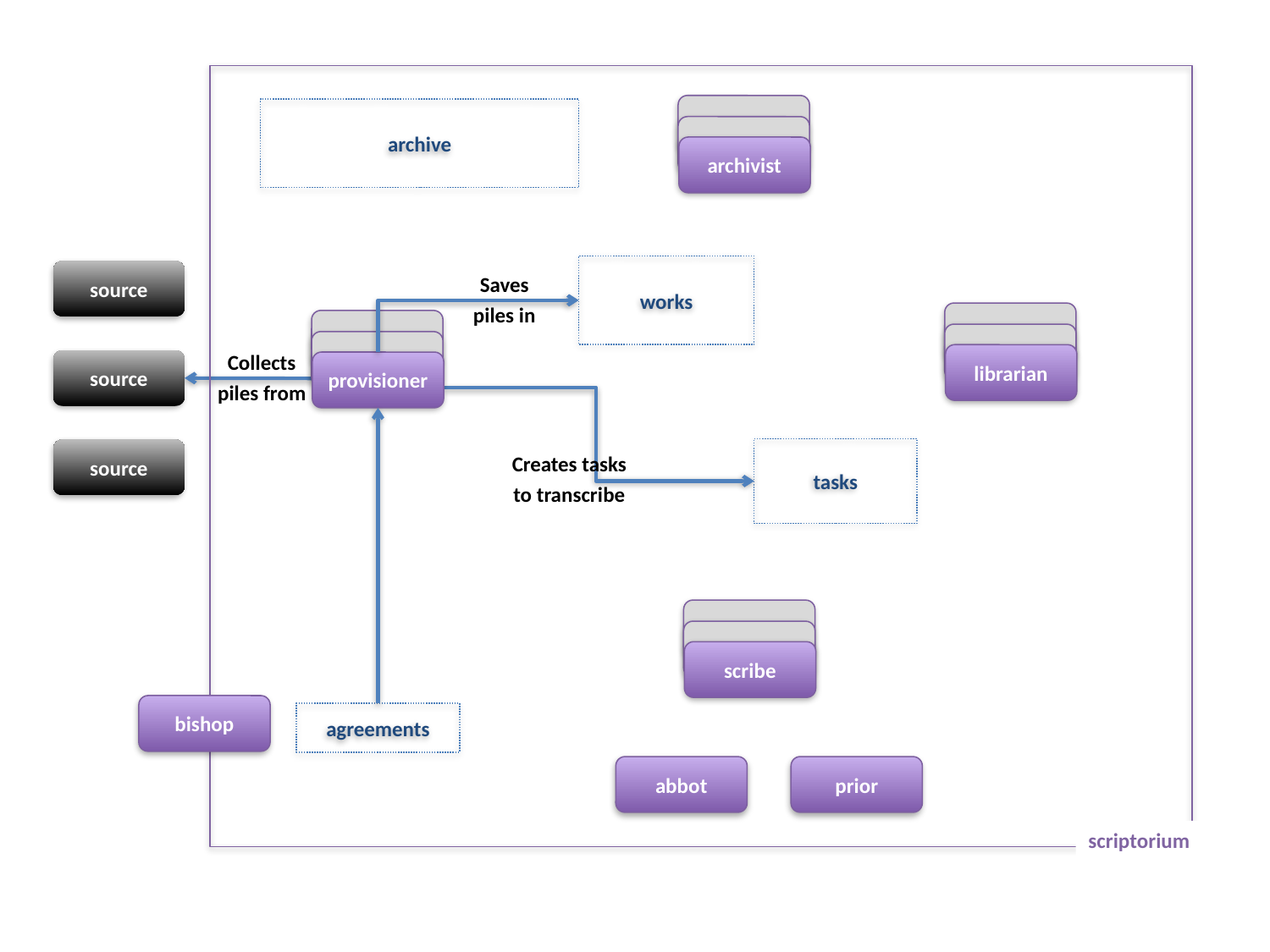

archivist
archive
archivist
archivist
works
Saves
piles in
source
archivist
archivist
archivist
archivist
Collects
piles from
librarian
source
provisioner
tasks
Creates tasks
to transcribe
source
archivist
archivist
scribe
bishop
agreements
abbot
prior
scriptorium